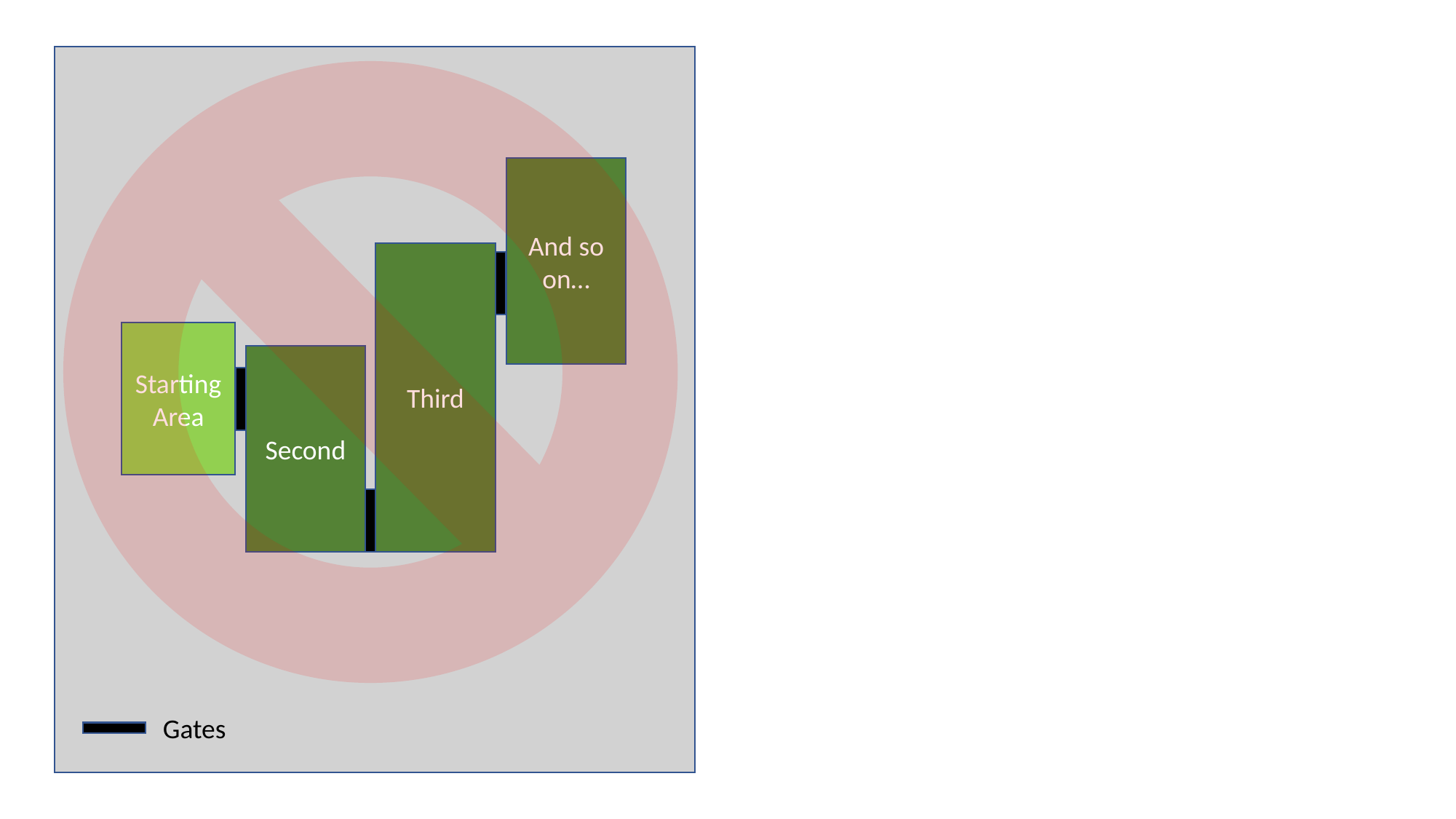

And so on…
Third

Starting Area
Second

Gates